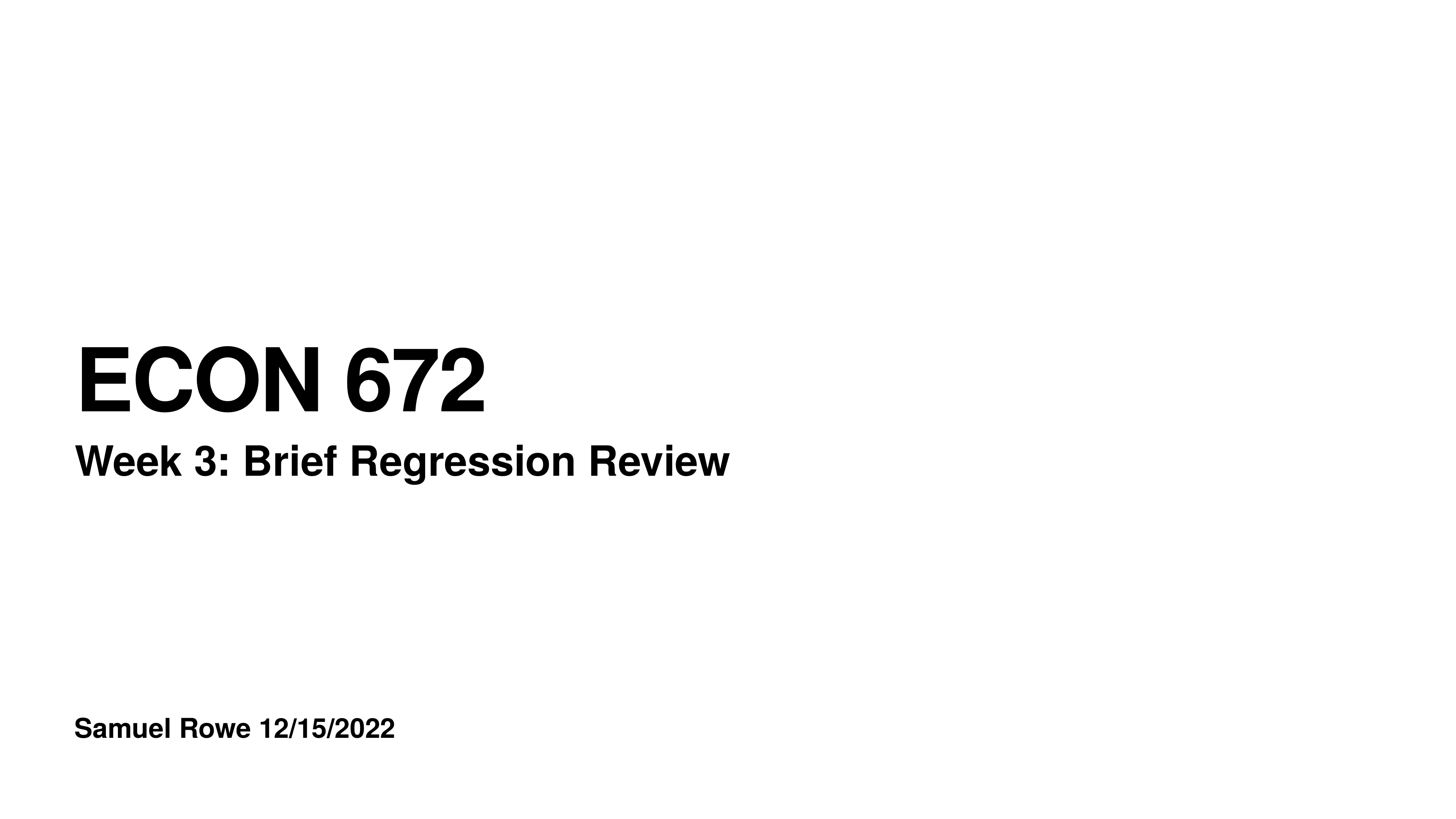

# ECON 672
Week 3: Brief Regression Review
Samuel Rowe 12/15/2022